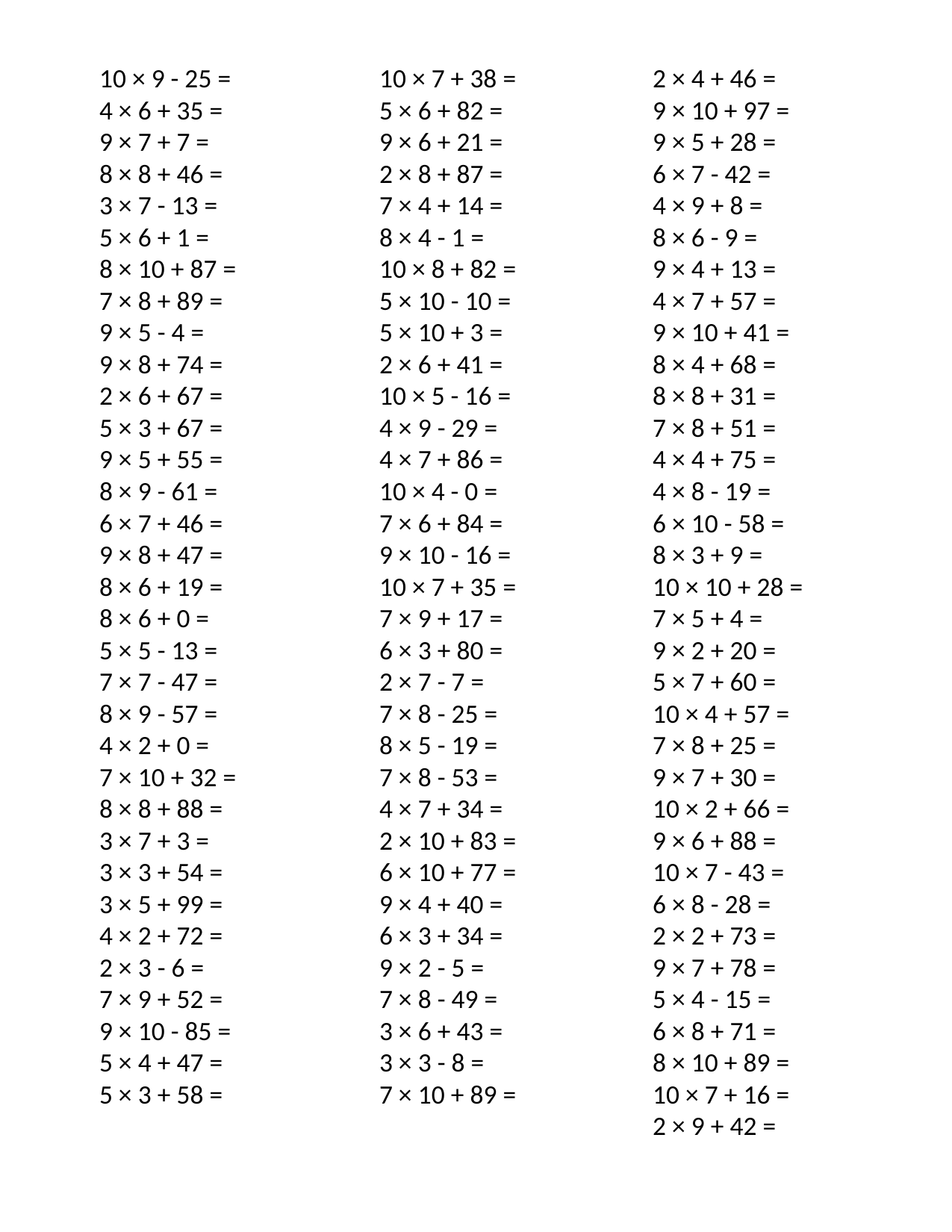

10 × 9 - 25 =
4 × 6 + 35 =
9 × 7 + 7 =
8 × 8 + 46 =
3 × 7 - 13 =
5 × 6 + 1 =
8 × 10 + 87 =
7 × 8 + 89 =
9 × 5 - 4 =
9 × 8 + 74 =
2 × 6 + 67 =
5 × 3 + 67 =
9 × 5 + 55 =
8 × 9 - 61 =
6 × 7 + 46 =
9 × 8 + 47 =
8 × 6 + 19 =
8 × 6 + 0 =
5 × 5 - 13 =
7 × 7 - 47 =
8 × 9 - 57 =
4 × 2 + 0 =
7 × 10 + 32 =
8 × 8 + 88 =
3 × 7 + 3 =
3 × 3 + 54 =
3 × 5 + 99 =
4 × 2 + 72 =
2 × 3 - 6 =
7 × 9 + 52 =
9 × 10 - 85 =
5 × 4 + 47 =
5 × 3 + 58 =

10 × 7 + 38 =
5 × 6 + 82 =
9 × 6 + 21 =
2 × 8 + 87 =
7 × 4 + 14 =
8 × 4 - 1 =
10 × 8 + 82 =
5 × 10 - 10 =
5 × 10 + 3 =
2 × 6 + 41 =
10 × 5 - 16 =
4 × 9 - 29 =
4 × 7 + 86 =
10 × 4 - 0 =
7 × 6 + 84 =
9 × 10 - 16 =
10 × 7 + 35 =
7 × 9 + 17 =
6 × 3 + 80 =
2 × 7 - 7 =
7 × 8 - 25 =
8 × 5 - 19 =
7 × 8 - 53 =
4 × 7 + 34 =
2 × 10 + 83 =
6 × 10 + 77 =
9 × 4 + 40 =
6 × 3 + 34 =
9 × 2 - 5 =
7 × 8 - 49 =
3 × 6 + 43 =
3 × 3 - 8 =
7 × 10 + 89 =

2 × 4 + 46 =
9 × 10 + 97 =
9 × 5 + 28 =
6 × 7 - 42 =
4 × 9 + 8 =
8 × 6 - 9 =
9 × 4 + 13 =
4 × 7 + 57 =
9 × 10 + 41 =
8 × 4 + 68 =
8 × 8 + 31 =
7 × 8 + 51 =
4 × 4 + 75 =
4 × 8 - 19 =
6 × 10 - 58 =
8 × 3 + 9 =
10 × 10 + 28 =
7 × 5 + 4 =
9 × 2 + 20 =
5 × 7 + 60 =
10 × 4 + 57 =
7 × 8 + 25 =
9 × 7 + 30 =
10 × 2 + 66 =
9 × 6 + 88 =
10 × 7 - 43 =
6 × 8 - 28 =
2 × 2 + 73 =
9 × 7 + 78 =
5 × 4 - 15 =
6 × 8 + 71 =
8 × 10 + 89 =
10 × 7 + 16 =
2 × 9 + 42 =